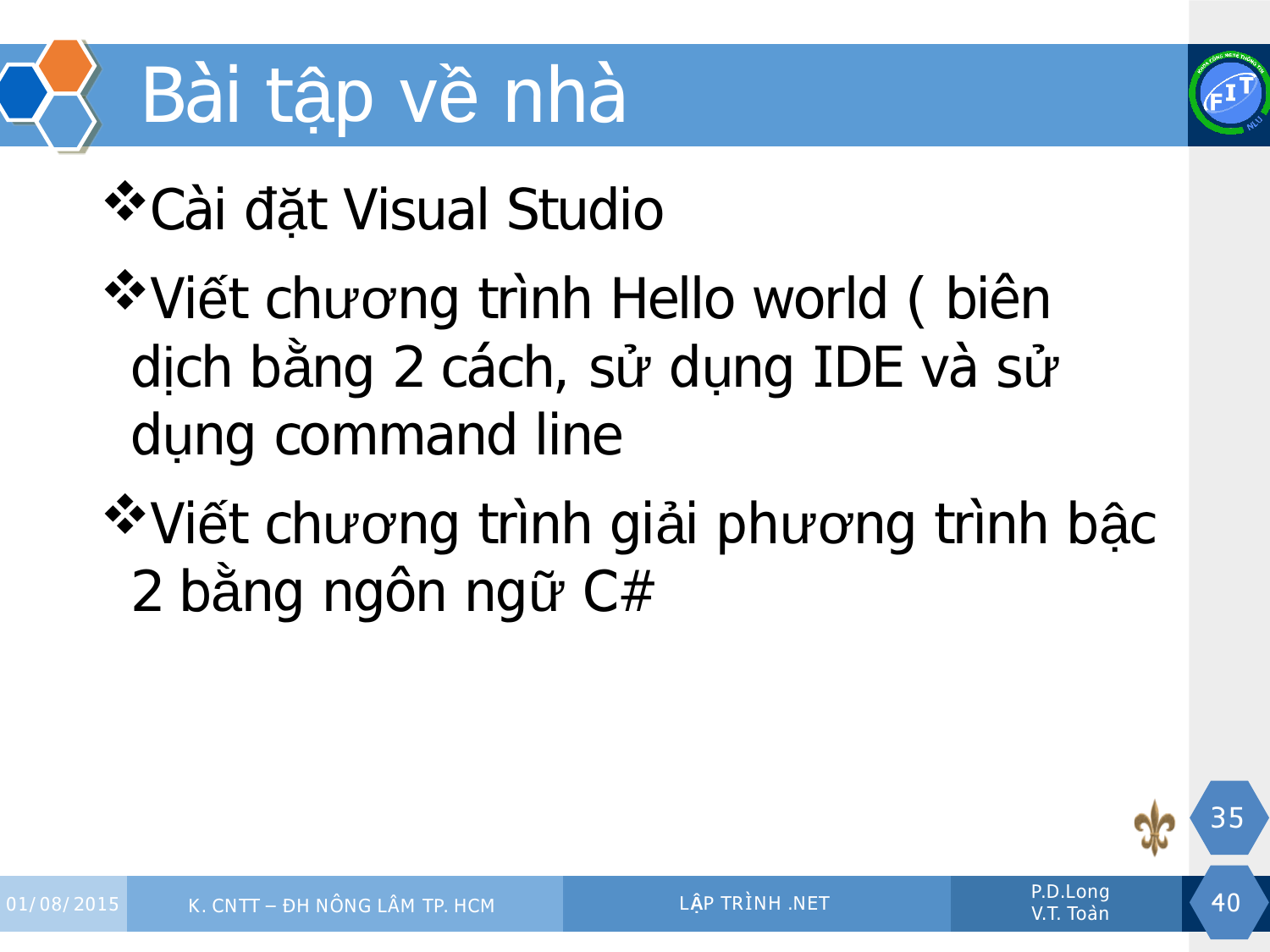

# Bài tập về nhà
Cài đặt Visual Studio
Viết chương trình Hello world ( biên dịch bằng 2 cách, sử dụng IDE và sử dụng command line
Viết chương trình giải phương trình bậc 2 bằng ngôn ngữ C#
35
01/08/2015
K. CNTT – ĐH NÔNG LÂM TP. HCM